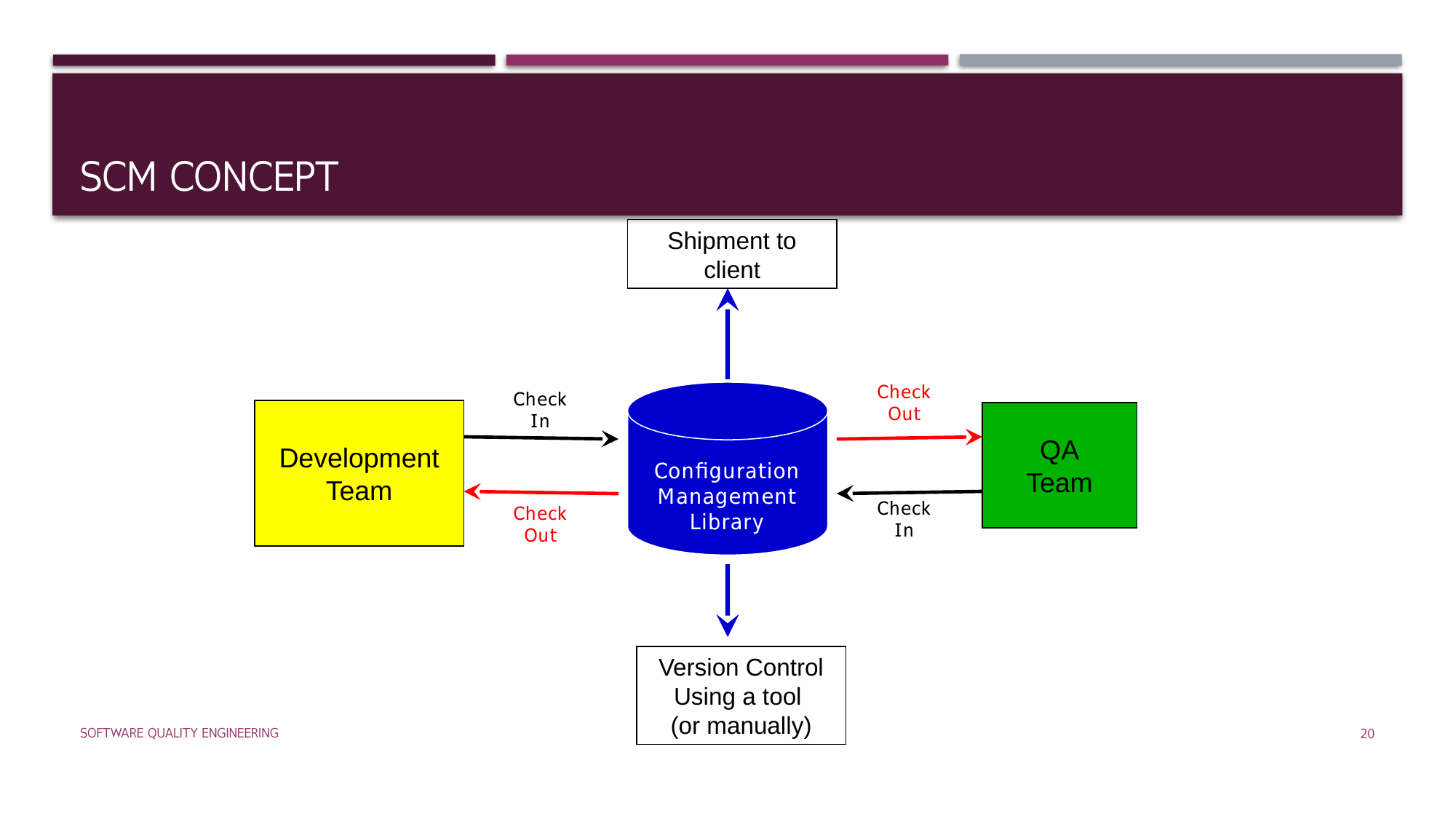

# SCM Concept
Shipment to client

Check
Out
Check
In

Configuration
Management
Library
Development
Team
QA
Team

Check
In
Check
Out

Version Control Using a tool
(or manually)
Software Quality Engineering
20